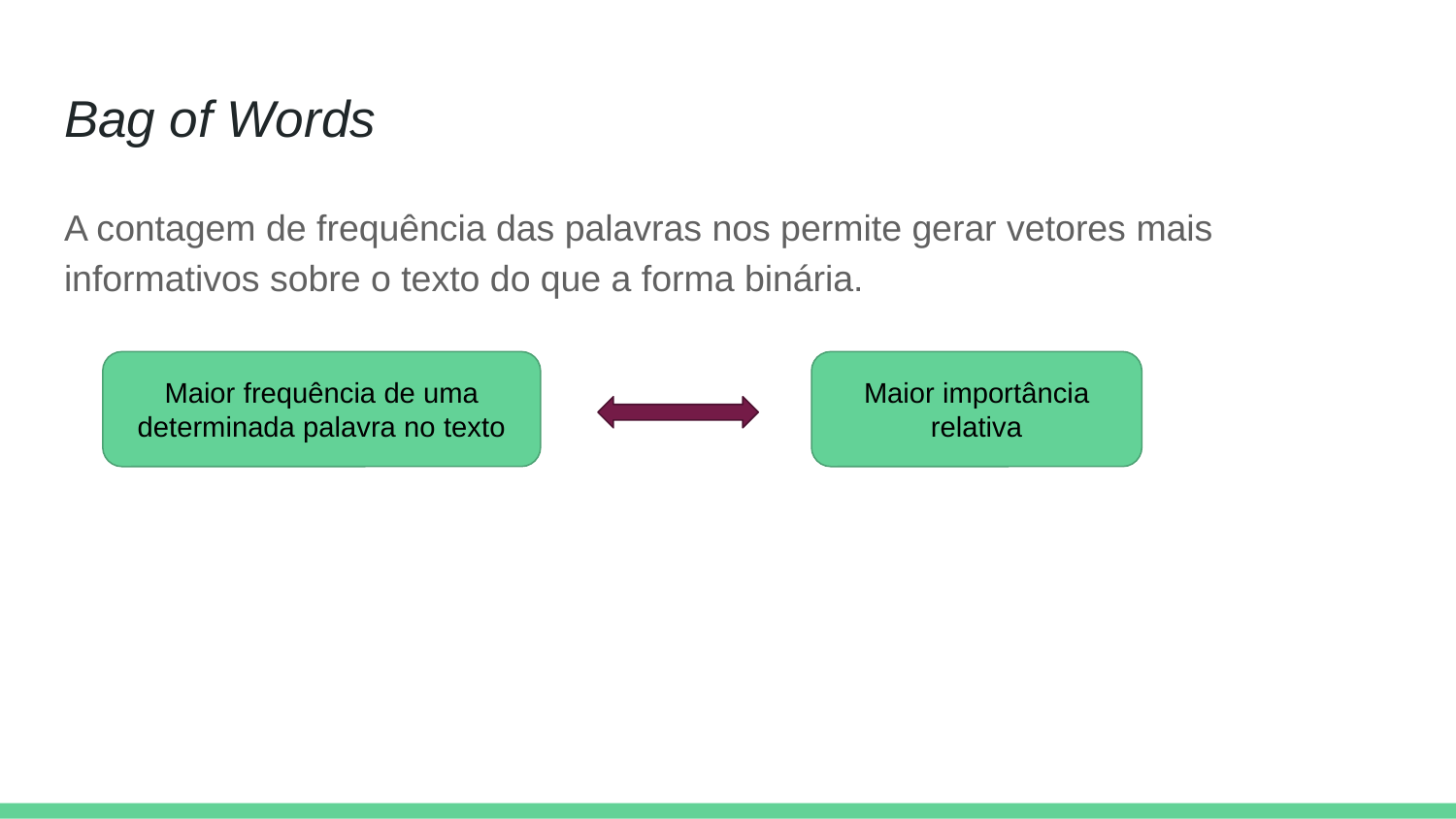

# Bag of Words
A contagem de frequência das palavras nos permite gerar vetores mais informativos sobre o texto do que a forma binária.
Maior frequência de uma determinada palavra no texto
Maior importância relativa